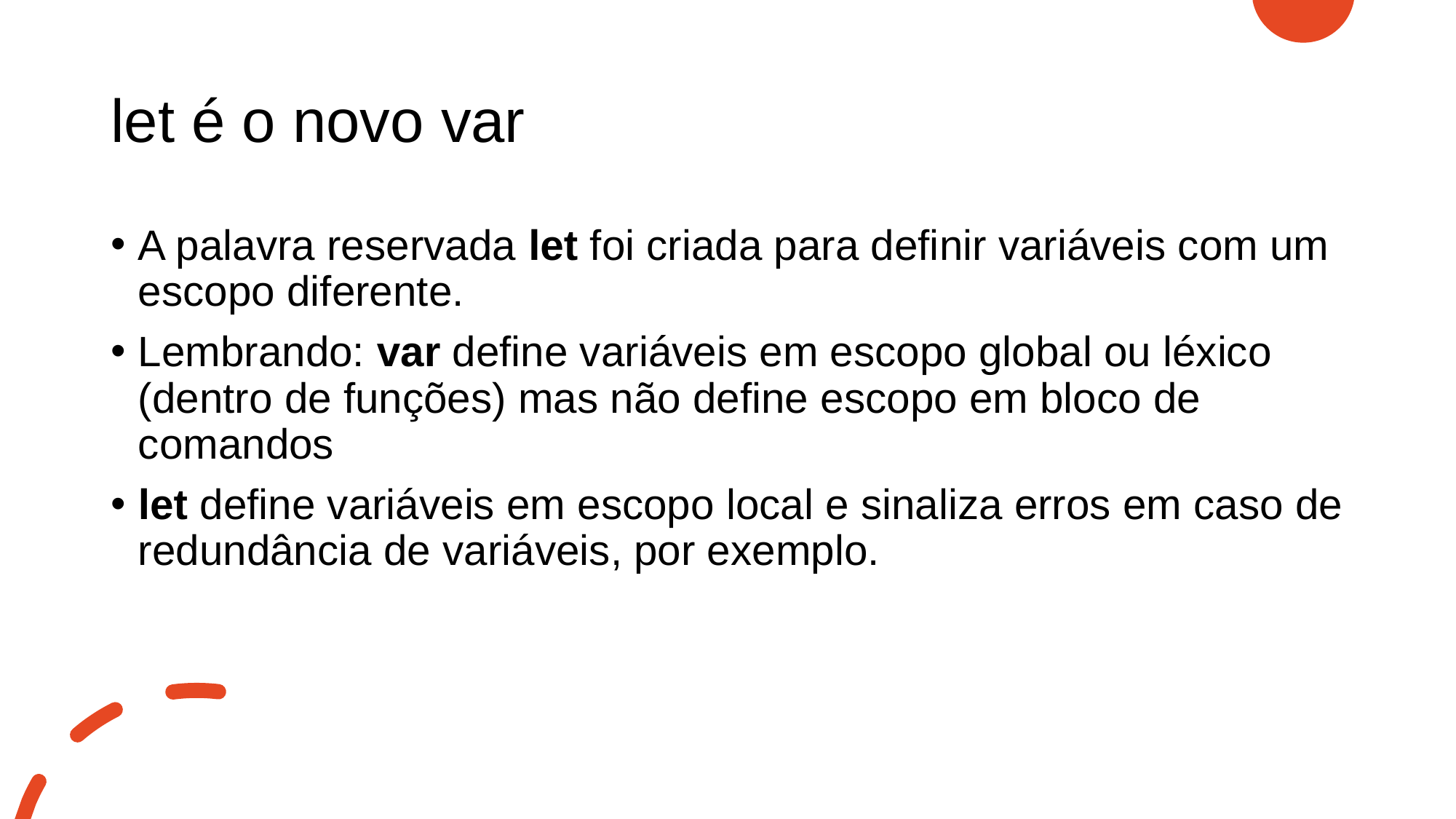

# let é o novo var
A palavra reservada let foi criada para definir variáveis com um escopo diferente.
Lembrando: var define variáveis em escopo global ou léxico (dentro de funções) mas não define escopo em bloco de comandos
let define variáveis em escopo local e sinaliza erros em caso de redundância de variáveis, por exemplo.